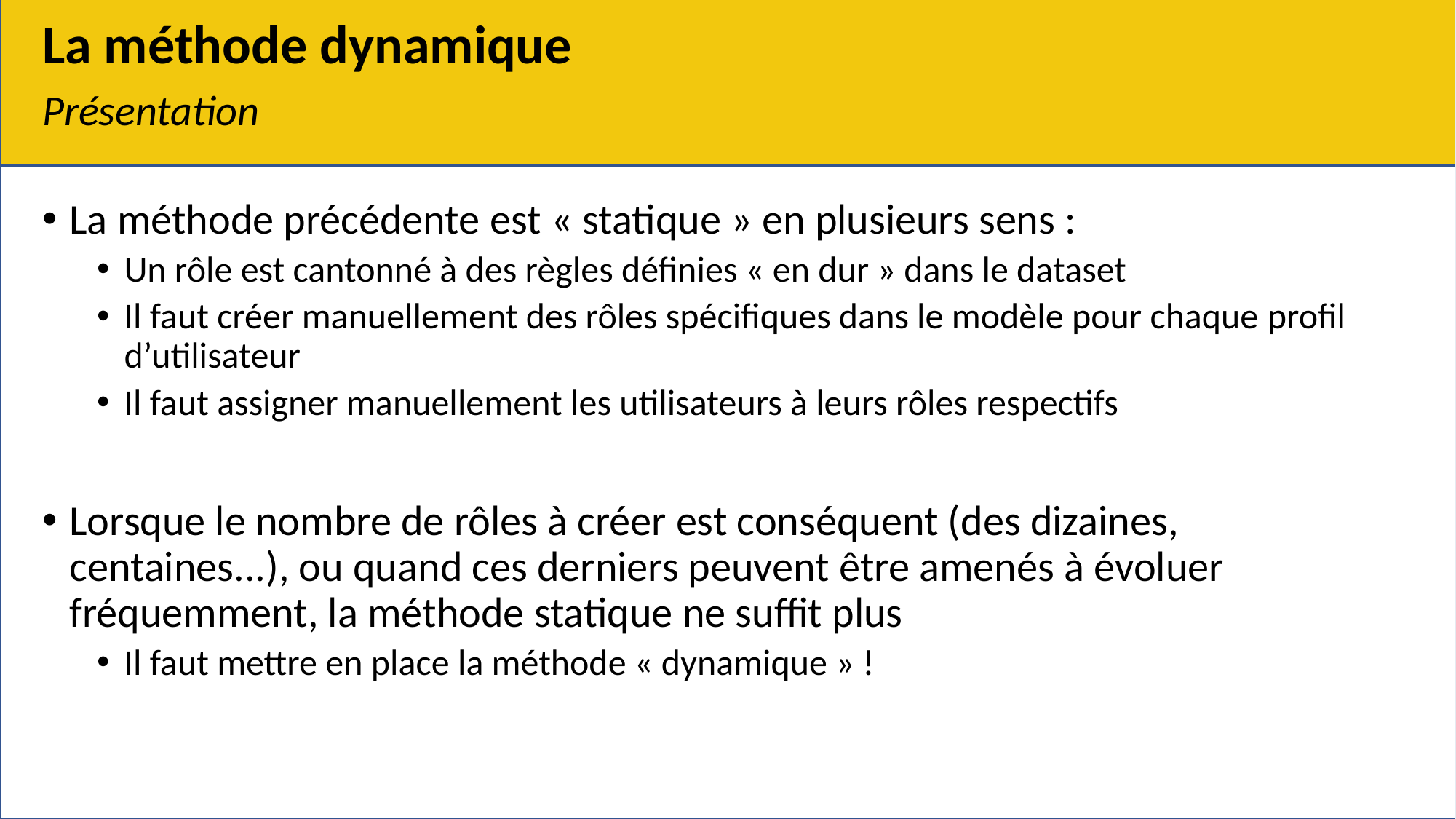

# La méthode dynamique
Présentation
La méthode précédente est « statique » en plusieurs sens :
Un rôle est cantonné à des règles définies « en dur » dans le dataset
Il faut créer manuellement des rôles spécifiques dans le modèle pour chaque profil d’utilisateur
Il faut assigner manuellement les utilisateurs à leurs rôles respectifs

Lorsque le nombre de rôles à créer est conséquent (des dizaines, centaines...), ou quand ces derniers peuvent être amenés à évoluer fréquemment, la méthode statique ne suffit plus
Il faut mettre en place la méthode « dynamique » !